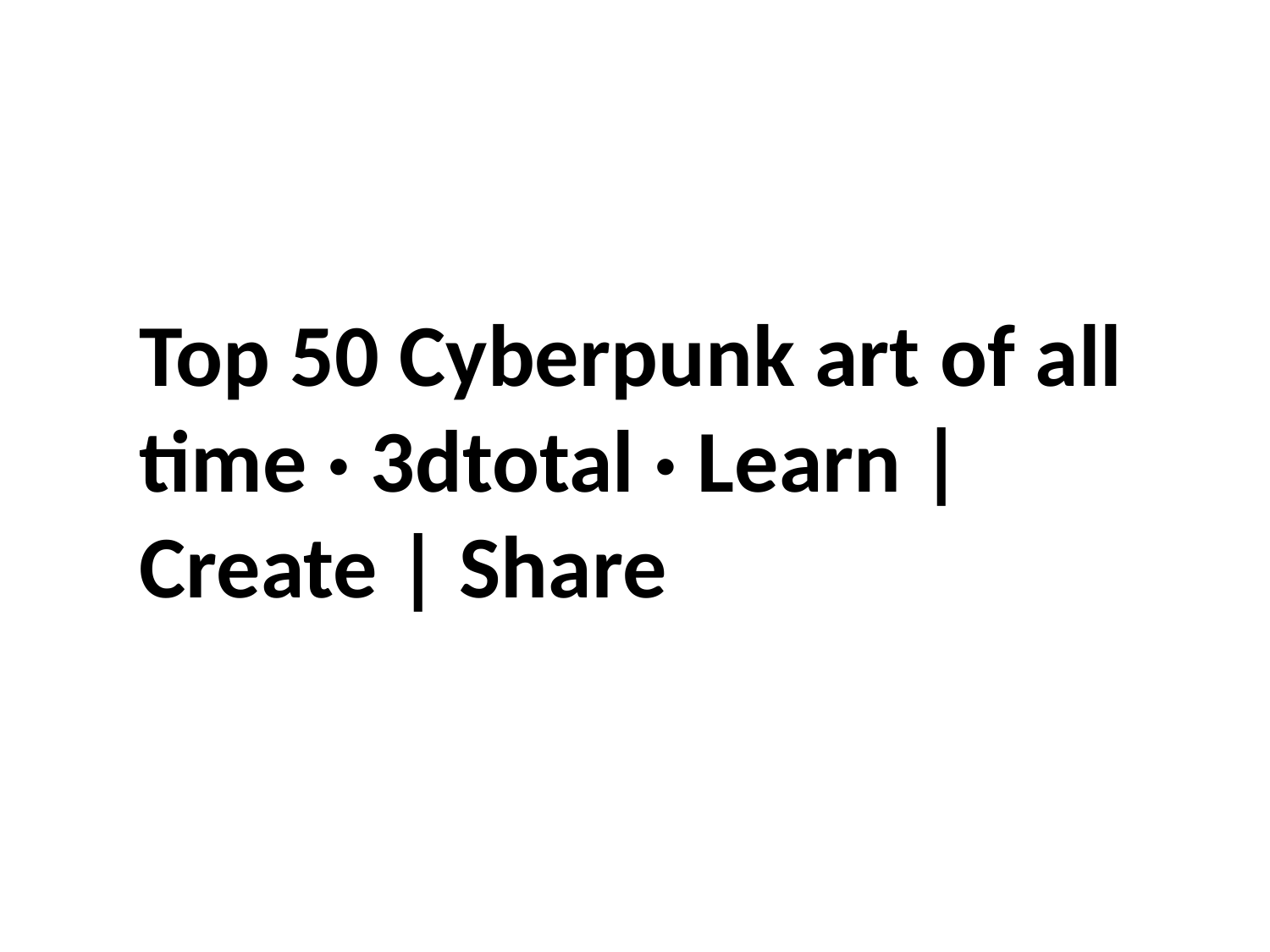

Top 50 Cyberpunk art of all time · 3dtotal · Learn | Create | Share